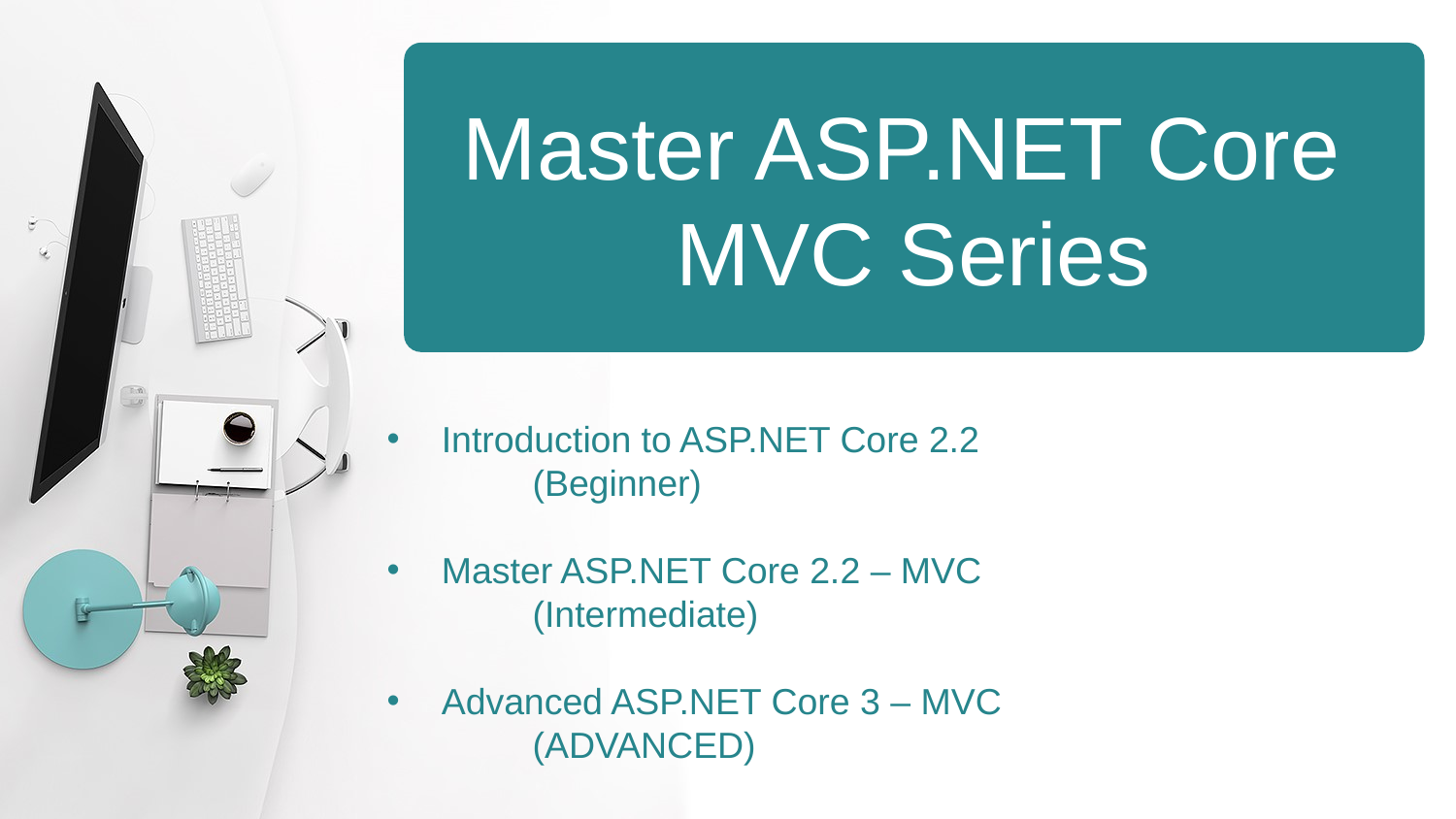

Master ASP.NET Core
MVC Series
Introduction to ASP.NET Core 2.2
	(Beginner)

Master ASP.NET Core 2.2 – MVC
	(Intermediate)

Advanced ASP.NET Core 3 – MVC
	(ADVANCED)